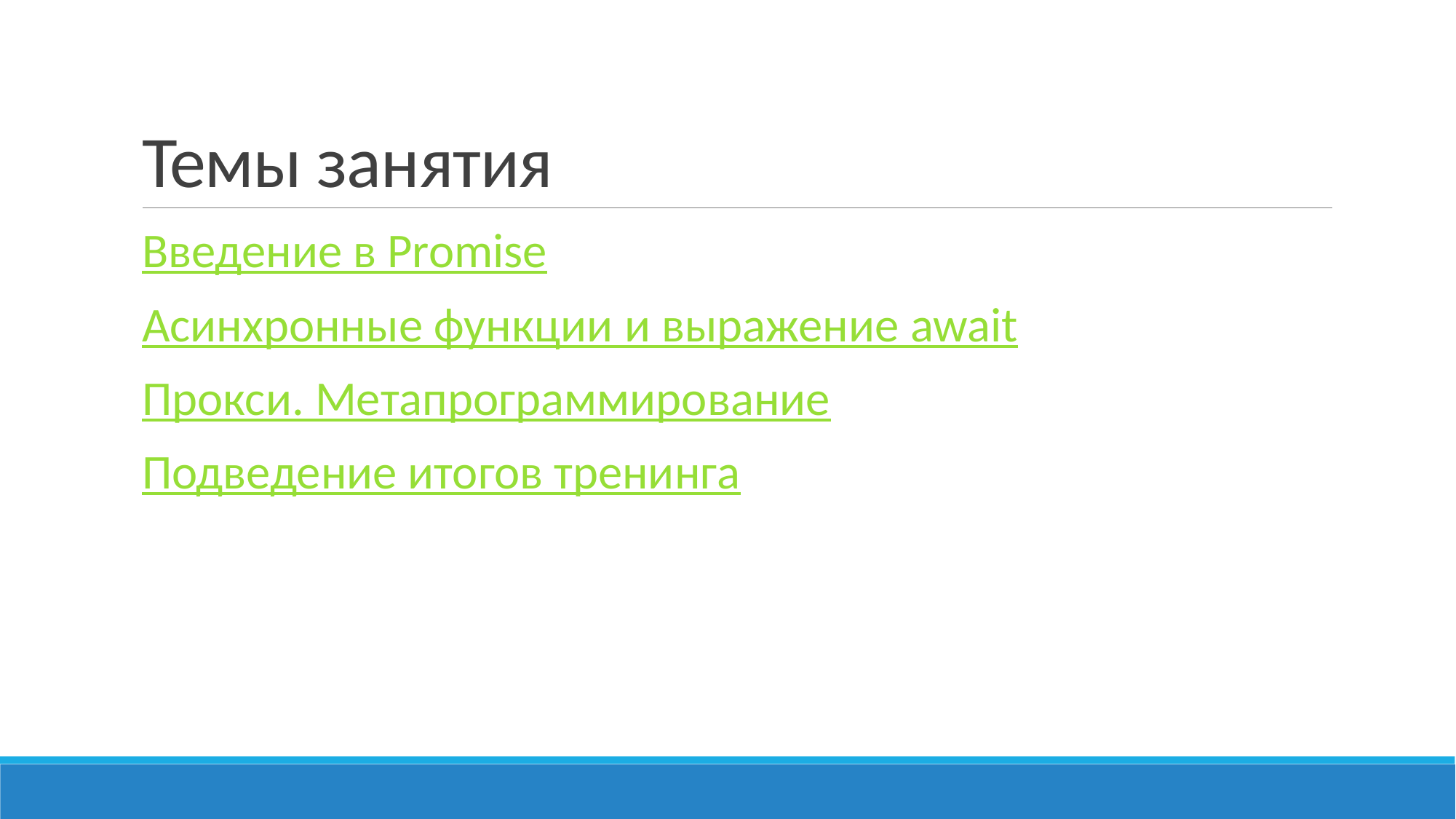

# Темы занятия
Введение в Promise
Асинхронные функции и выражение await
Прокси. Метапрограммирование
Подведение итогов тренинга